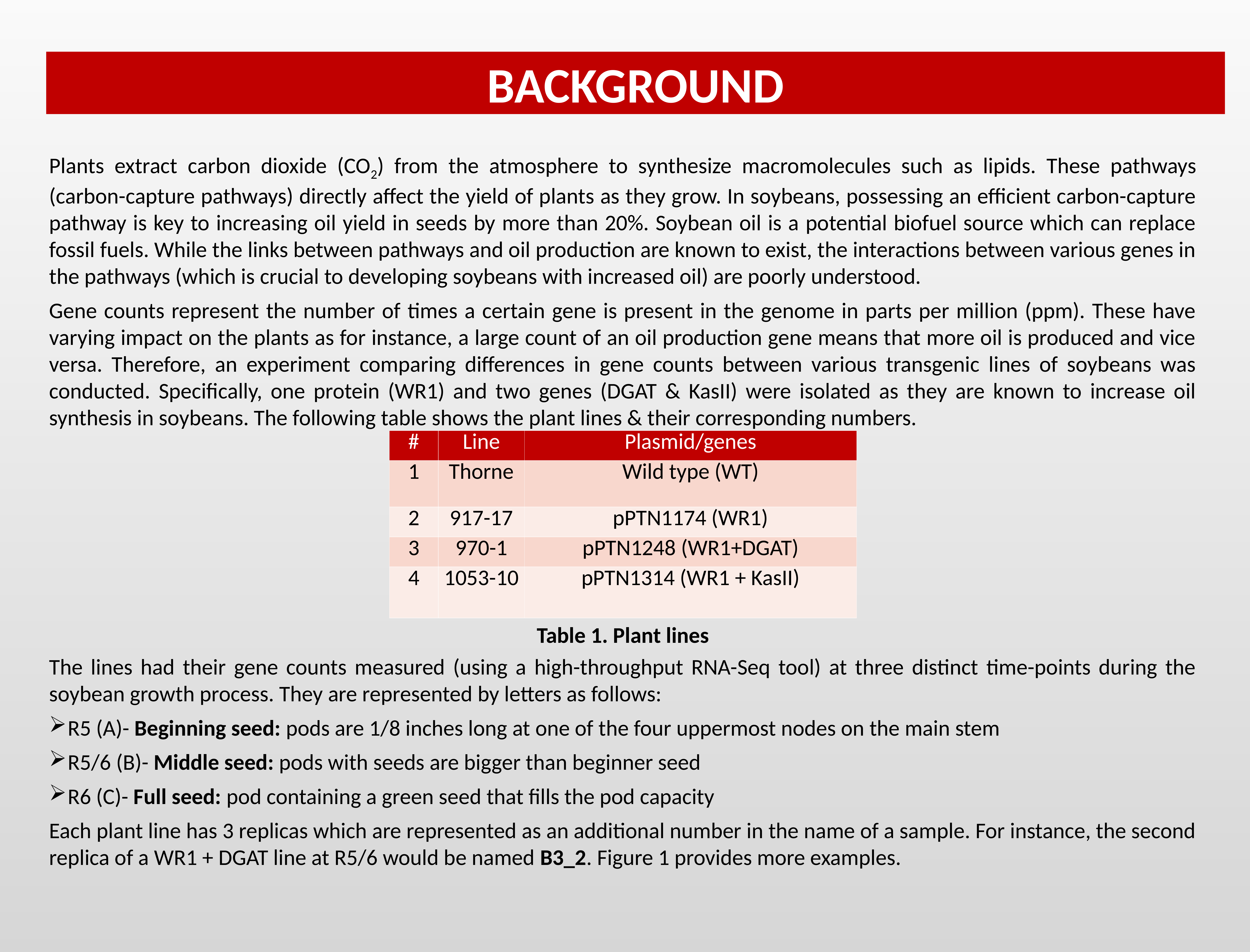

BACKGROUND
Plants extract carbon dioxide (CO2) from the atmosphere to synthesize macromolecules such as lipids. These pathways (carbon-capture pathways) directly affect the yield of plants as they grow. In soybeans, possessing an efficient carbon-capture pathway is key to increasing oil yield in seeds by more than 20%. Soybean oil is a potential biofuel source which can replace fossil fuels. While the links between pathways and oil production are known to exist, the interactions between various genes in the pathways (which is crucial to developing soybeans with increased oil) are poorly understood.
Gene counts represent the number of times a certain gene is present in the genome in parts per million (ppm). These have varying impact on the plants as for instance, a large count of an oil production gene means that more oil is produced and vice versa. Therefore, an experiment comparing differences in gene counts between various transgenic lines of soybeans was conducted. Specifically, one protein (WR1) and two genes (DGAT & KasII) were isolated as they are known to increase oil synthesis in soybeans. The following table shows the plant lines & their corresponding numbers.

Table 1. Plant lines
The lines had their gene counts measured (using a high-throughput RNA-Seq tool) at three distinct time-points during the soybean growth process. They are represented by letters as follows:
R5 (A)- Beginning seed: pods are 1/8 inches long at one of the four uppermost nodes on the main stem
R5/6 (B)- Middle seed: pods with seeds are bigger than beginner seed
R6 (C)- Full seed: pod containing a green seed that fills the pod capacity
Each plant line has 3 replicas which are represented as an additional number in the name of a sample. For instance, the second replica of a WR1 + DGAT line at R5/6 would be named B3_2. Figure 1 provides more examples.
| # | Line | Plasmid/genes |
| --- | --- | --- |
| 1 | Thorne | Wild type (WT) |
| 2 | 917-17 | pPTN1174 (WR1) |
| 3 | 970-1 | pPTN1248 (WR1+DGAT) |
| 4 | 1053-10 | pPTN1314 (WR1 + KasII) |